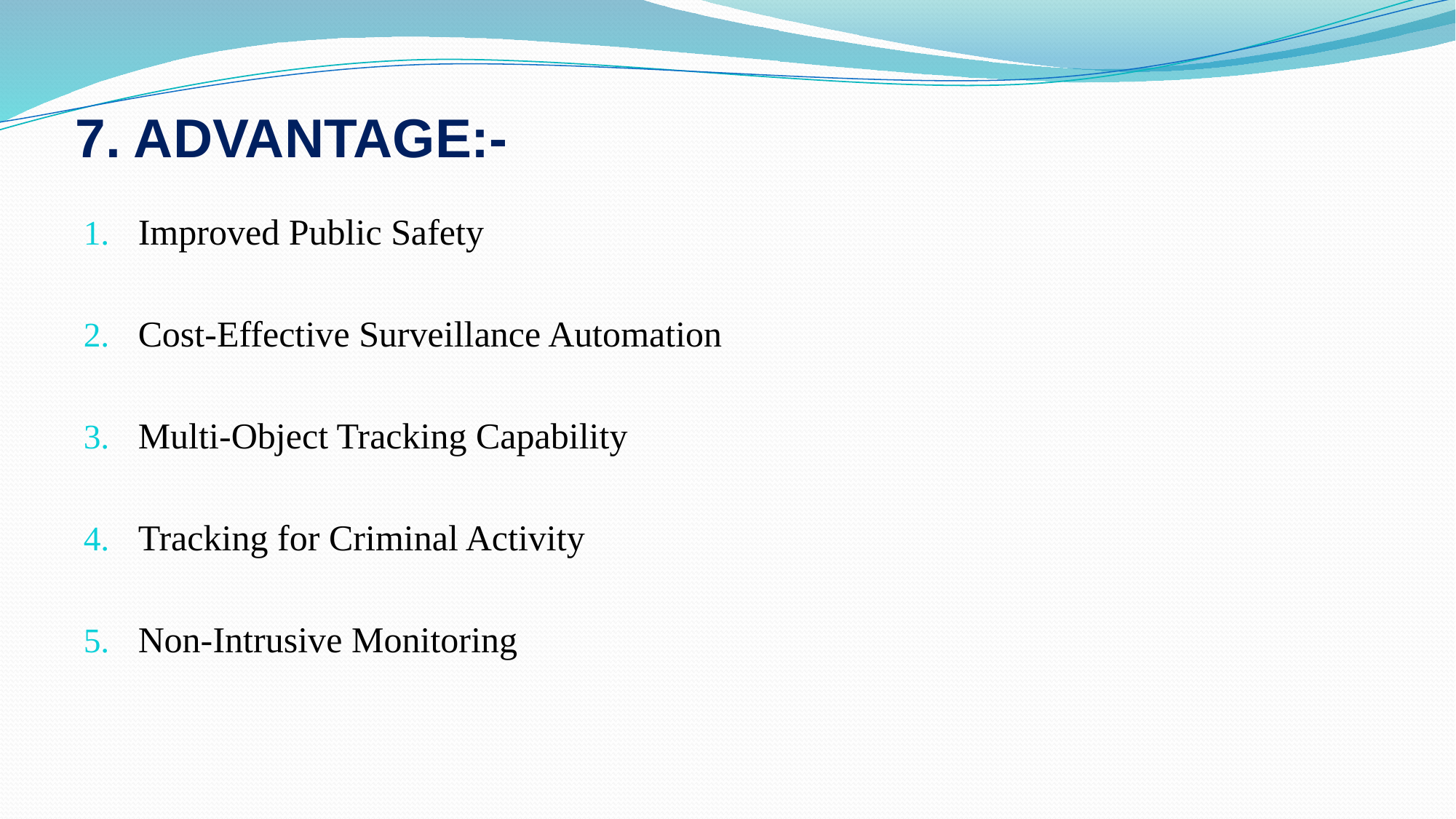

# 7. ADVANTAGE:-
Improved Public Safety

Cost-Effective Surveillance Automation

Multi-Object Tracking Capability

Tracking for Criminal Activity

Non-Intrusive Monitoring